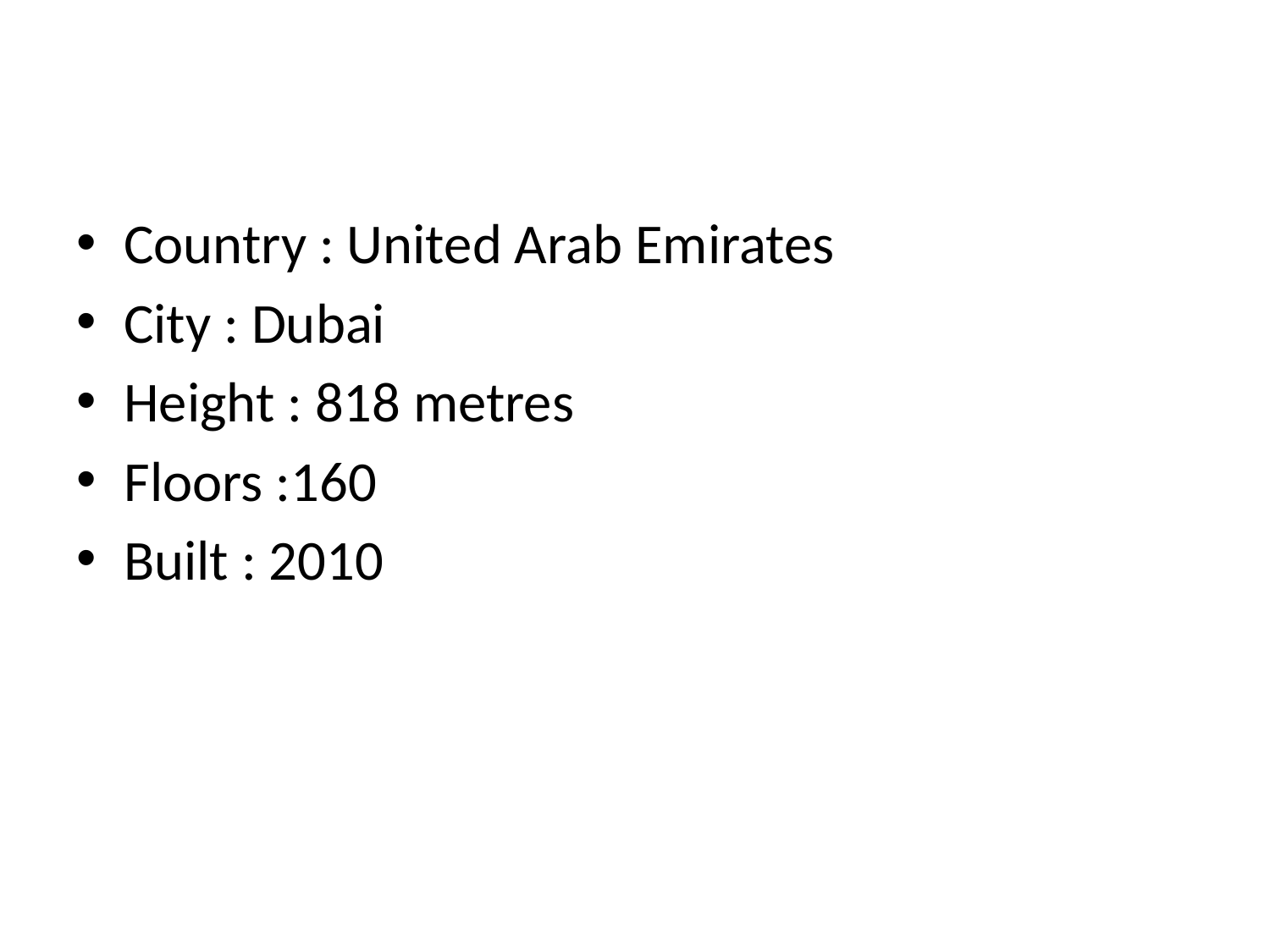

Country : United Arab Emirates
City : Dubai
Height : 818 metres
Floors :160
Built : 2010